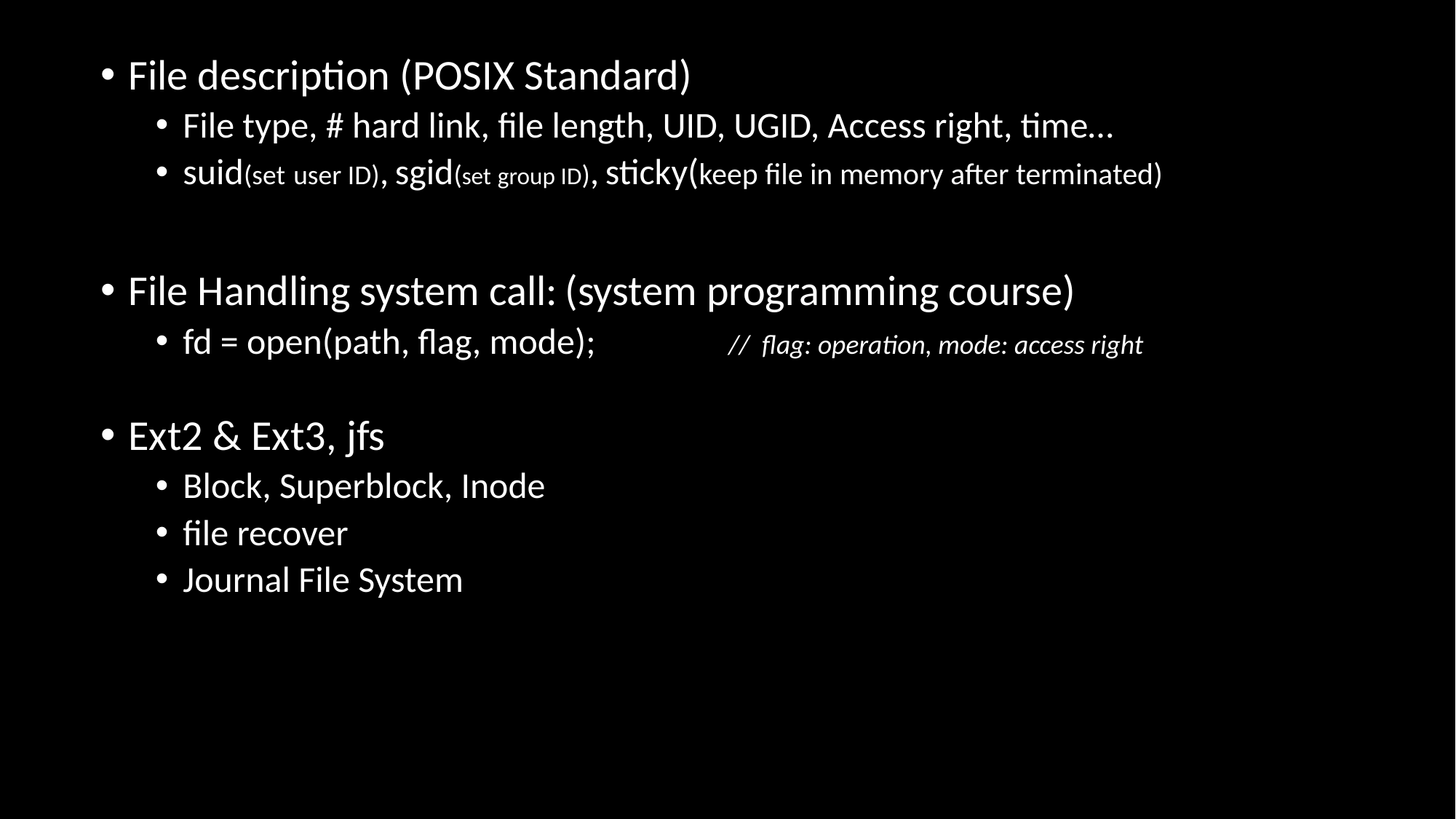

File description (POSIX Standard)
File type, # hard link, file length, UID, UGID, Access right, time…
suid(set user ID), sgid(set group ID), sticky(keep file in memory after terminated)

File Handling system call:	(system programming course)
fd = open(path, flag, mode); 		//  flag: operation, mode: access right

Ext2 & Ext3, jfs
Block, Superblock, Inode
file recover
Journal File System